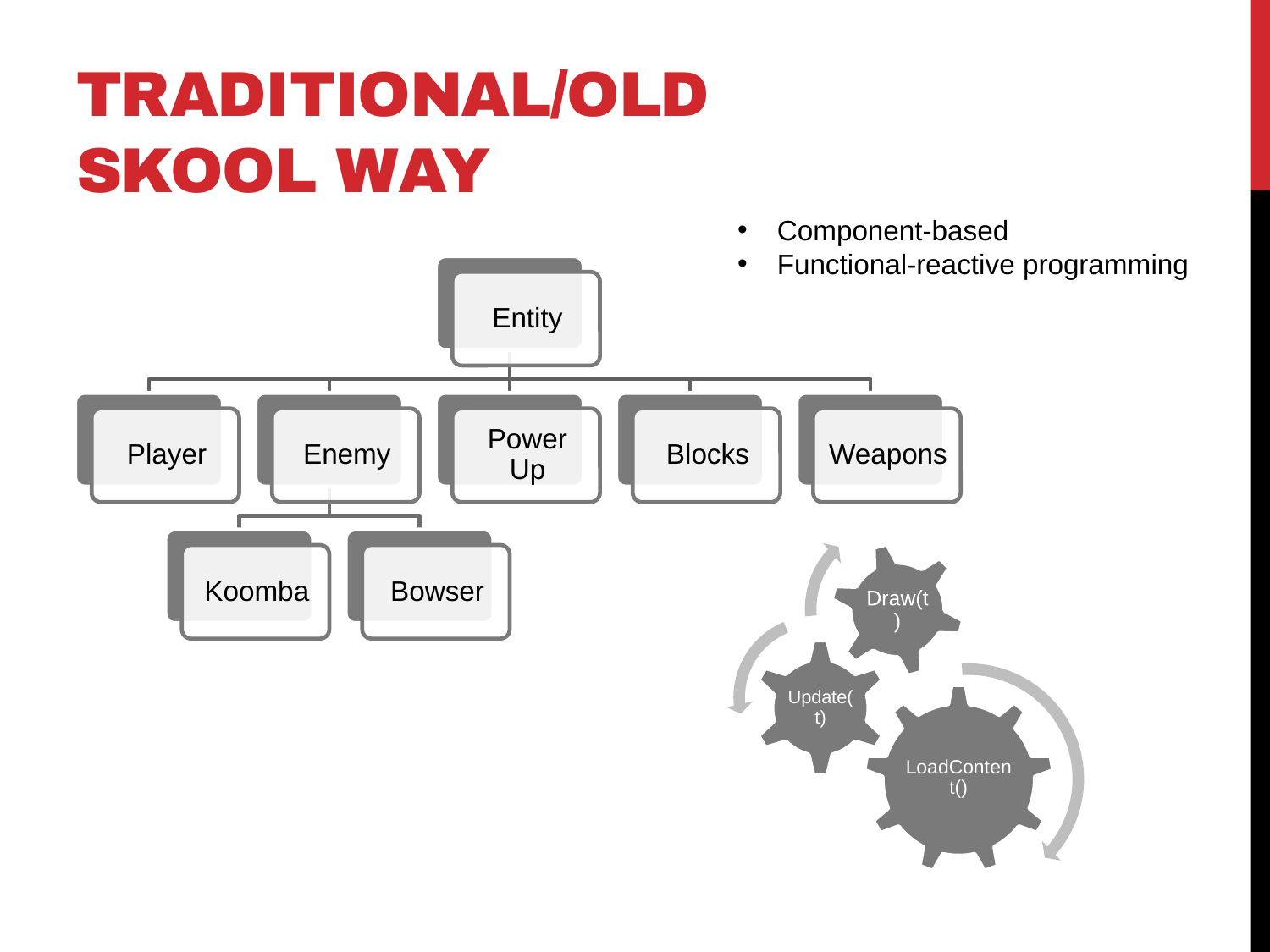

# Traditional/Old Skool Way
Component-based
Functional-reactive programming
Entity
Player
Enemy
Koomba
Bowser
Power Up
Blocks
Weapons
LoadContent()
Update(t)
Draw(t)